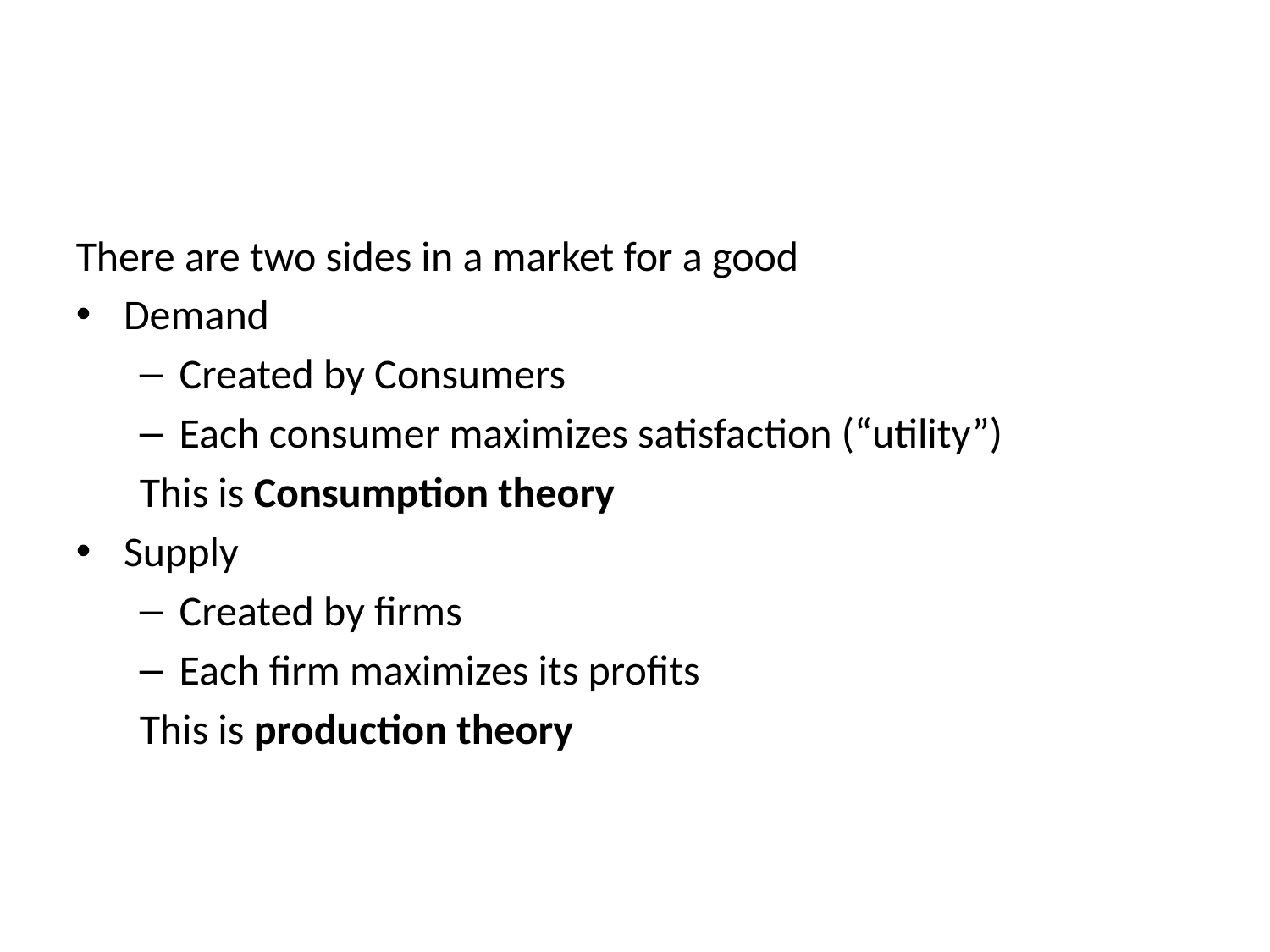

There are two sides in a market for a good
Demand
Created by Consumers
Each consumer maximizes satisfaction (“utility”)
This is Consumption theory
Supply
Created by firms
Each firm maximizes its profits
This is production theory